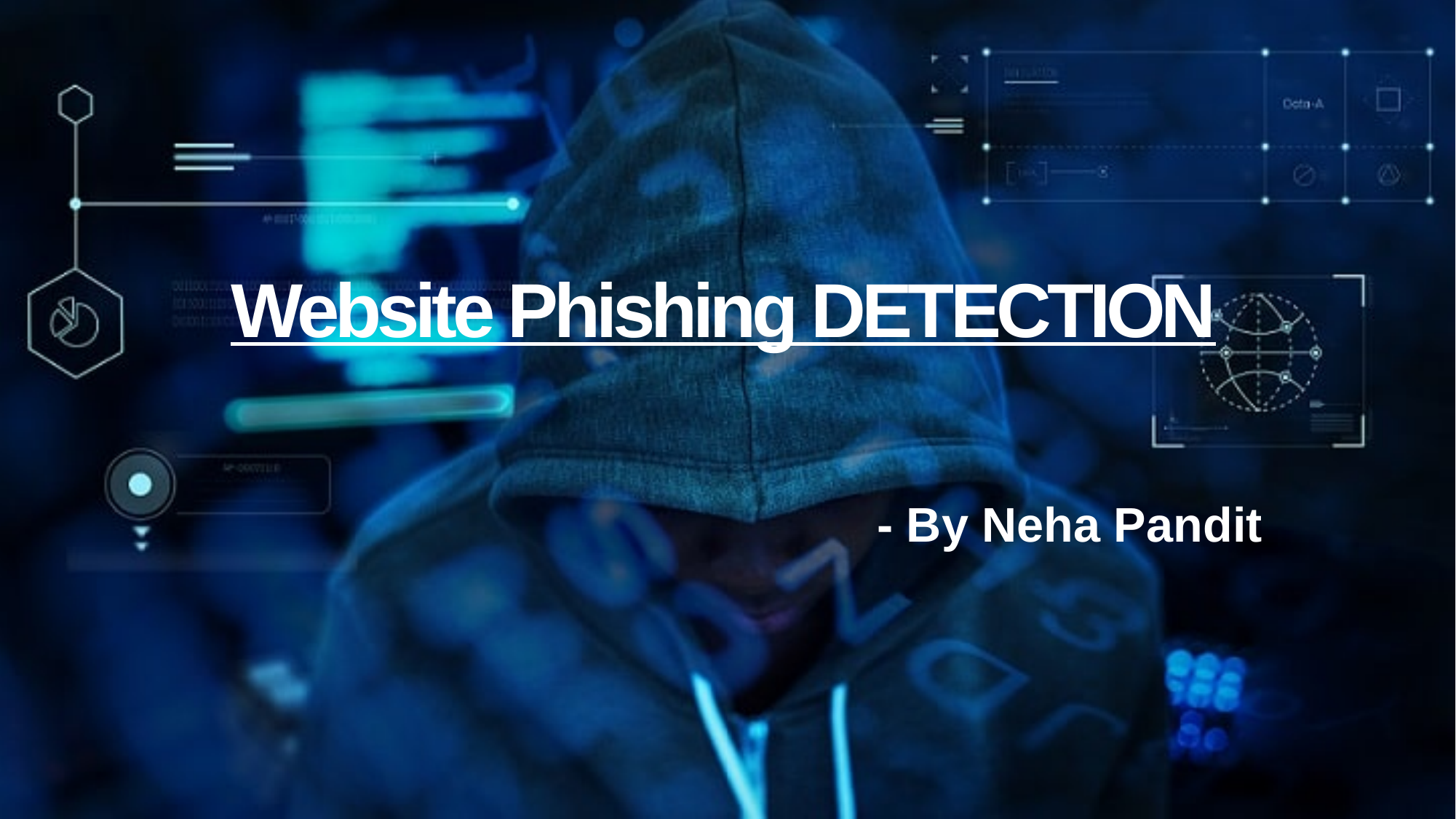

# Website Phishing DETECTION
- By Neha Pandit